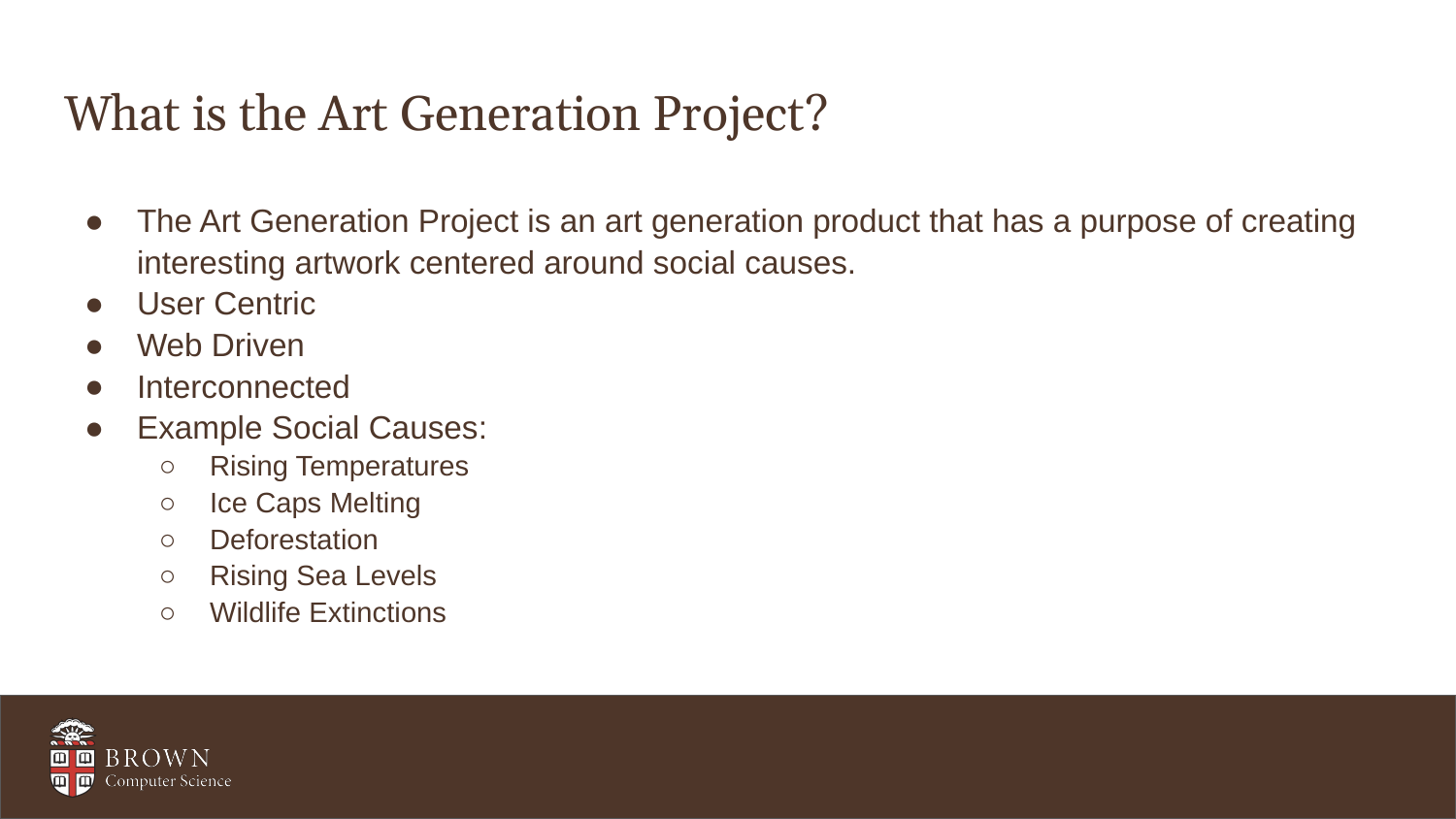

# What is the Art Generation Project?
The Art Generation Project is an art generation product that has a purpose of creating interesting artwork centered around social causes.
User Centric
Web Driven
Interconnected
Example Social Causes:
Rising Temperatures
Ice Caps Melting
Deforestation
Rising Sea Levels
Wildlife Extinctions